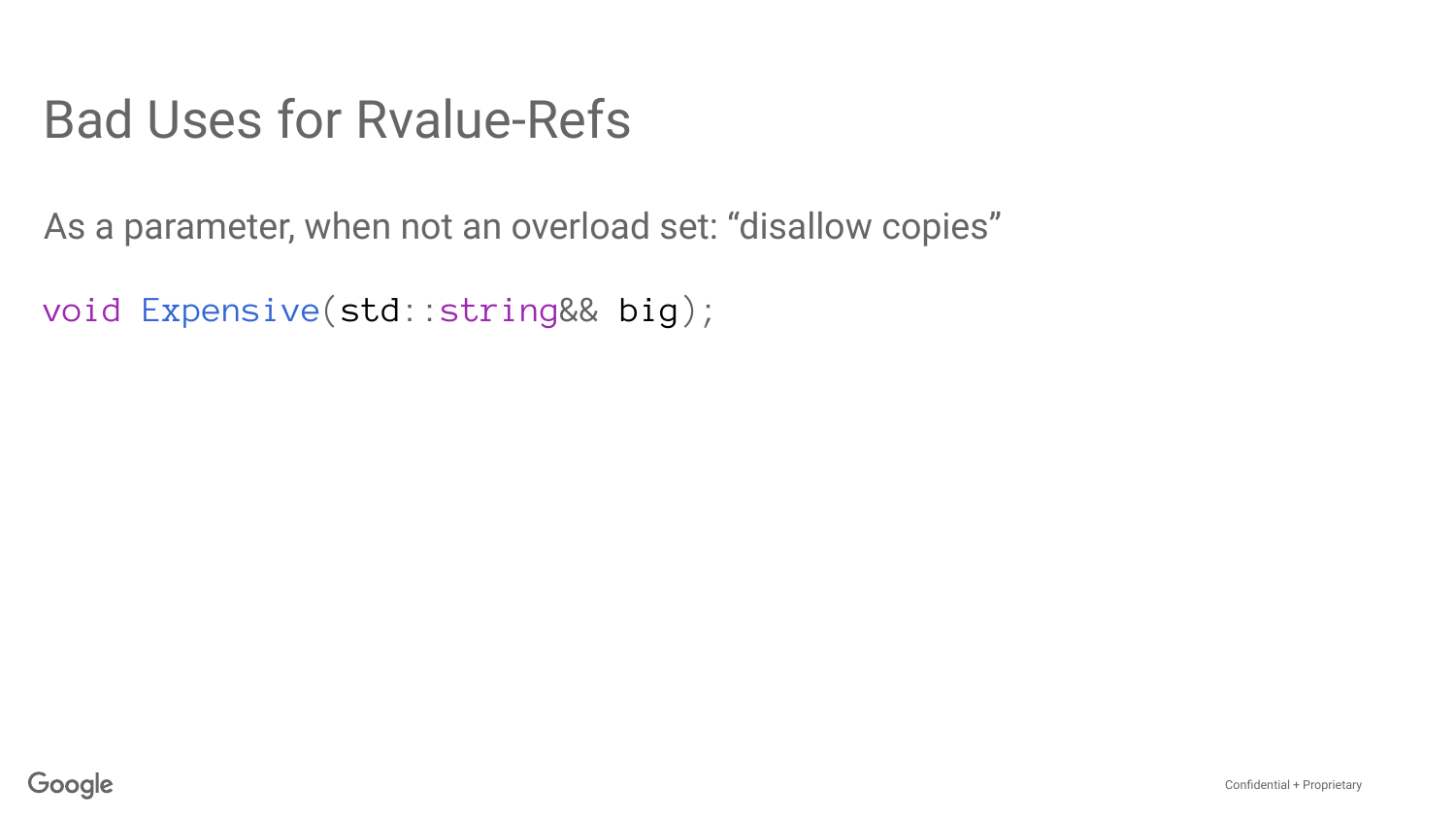

# Bad Uses for Rvalue-Refs
As a parameter, when not an overload set: “disallow copies”
void Expensive(std::string&& big);